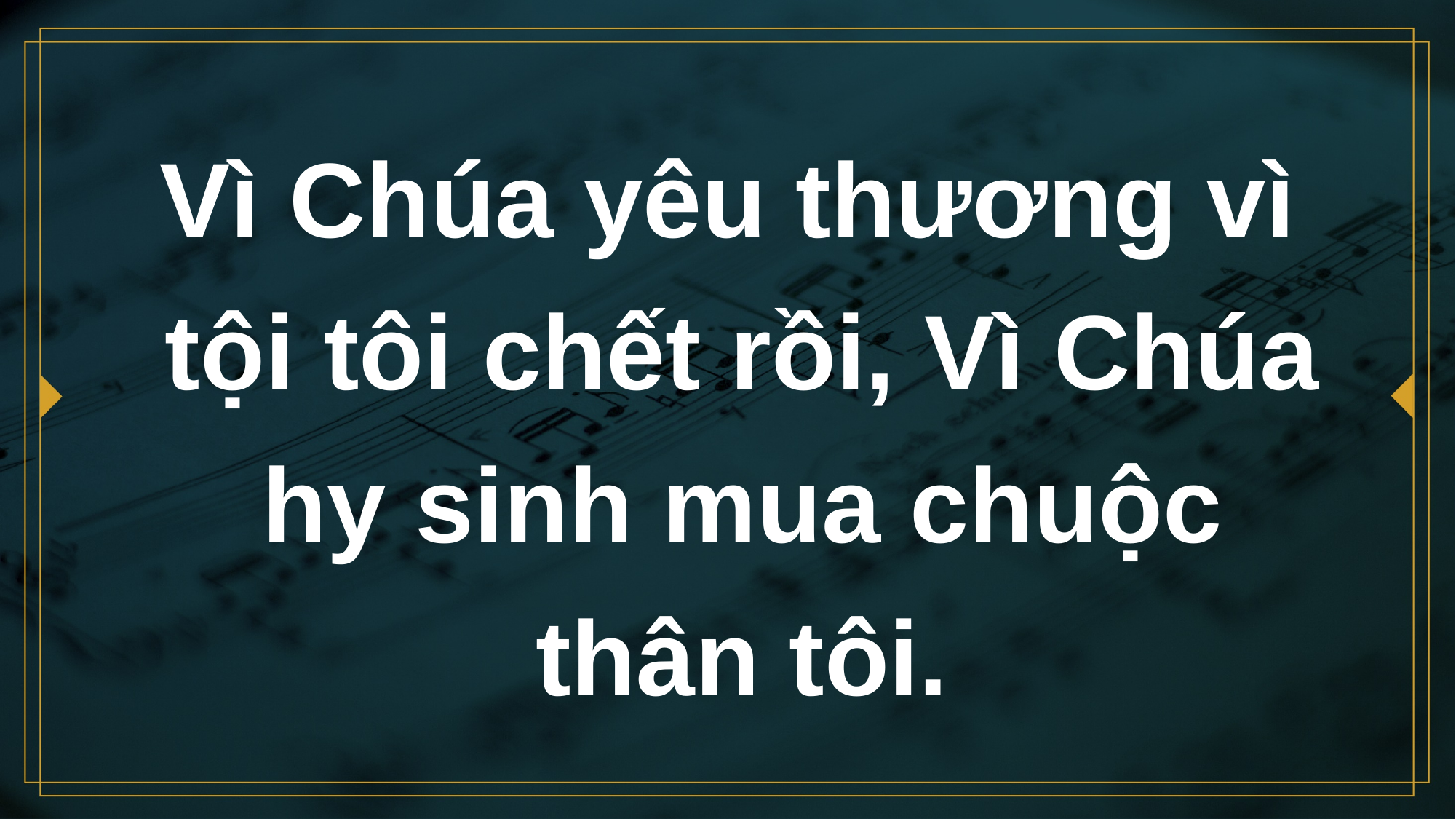

# Vì Chúa yêu thương vì tội tôi chết rồi, Vì Chúa hy sinh mua chuộc thân tôi.